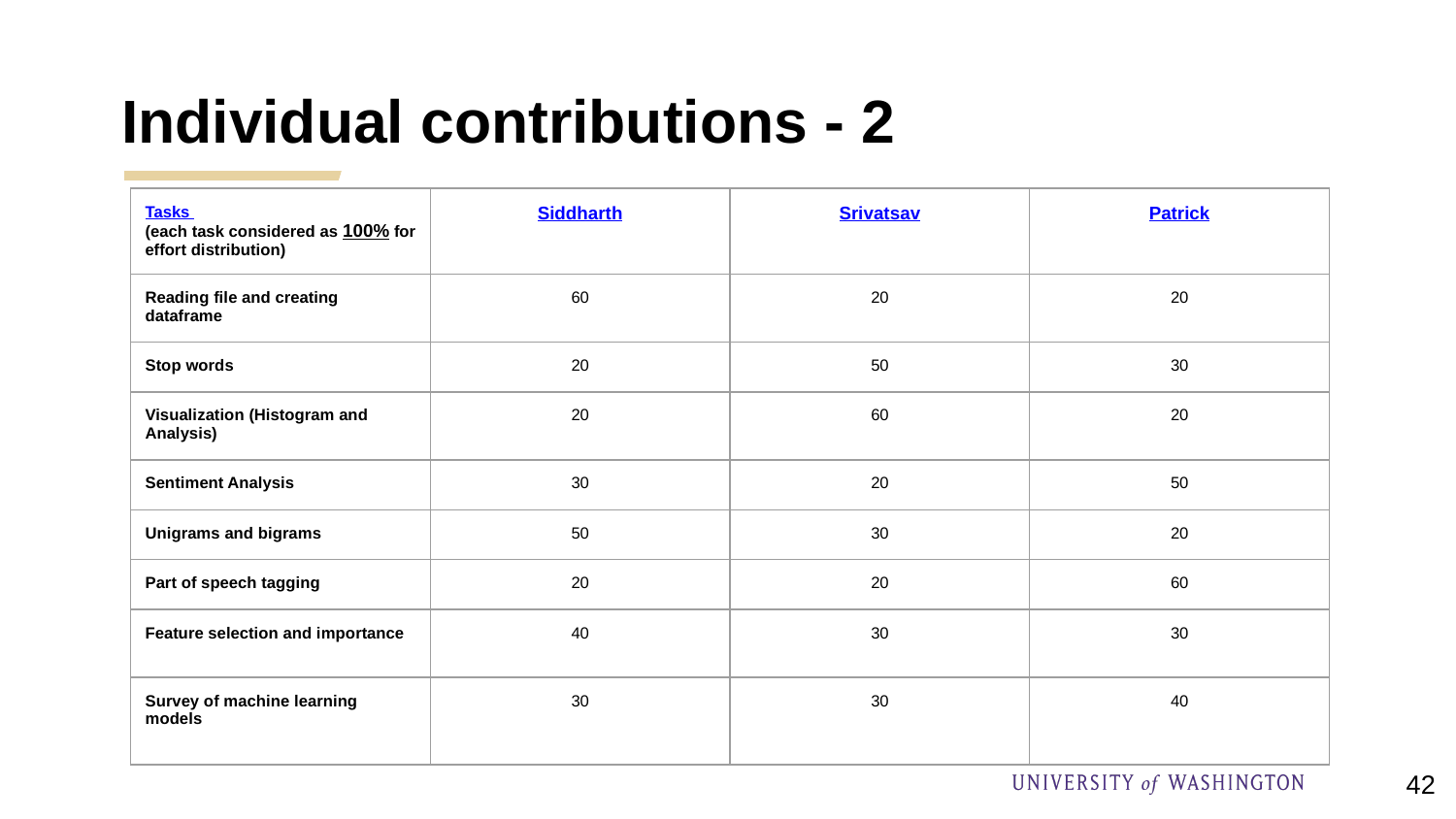

# Individual contributions - 2
| Tasks (each task considered as 100% for effort distribution) | Siddharth | Srivatsav | Patrick |
| --- | --- | --- | --- |
| Reading file and creating dataframe | 60 | 20 | 20 |
| Stop words | 20 | 50 | 30 |
| Visualization (Histogram and Analysis) | 20 | 60 | 20 |
| Sentiment Analysis | 30 | 20 | 50 |
| Unigrams and bigrams | 50 | 30 | 20 |
| Part of speech tagging | 20 | 20 | 60 |
| Feature selection and importance | 40 | 30 | 30 |
| Survey of machine learning models | 30 | 30 | 40 |
42